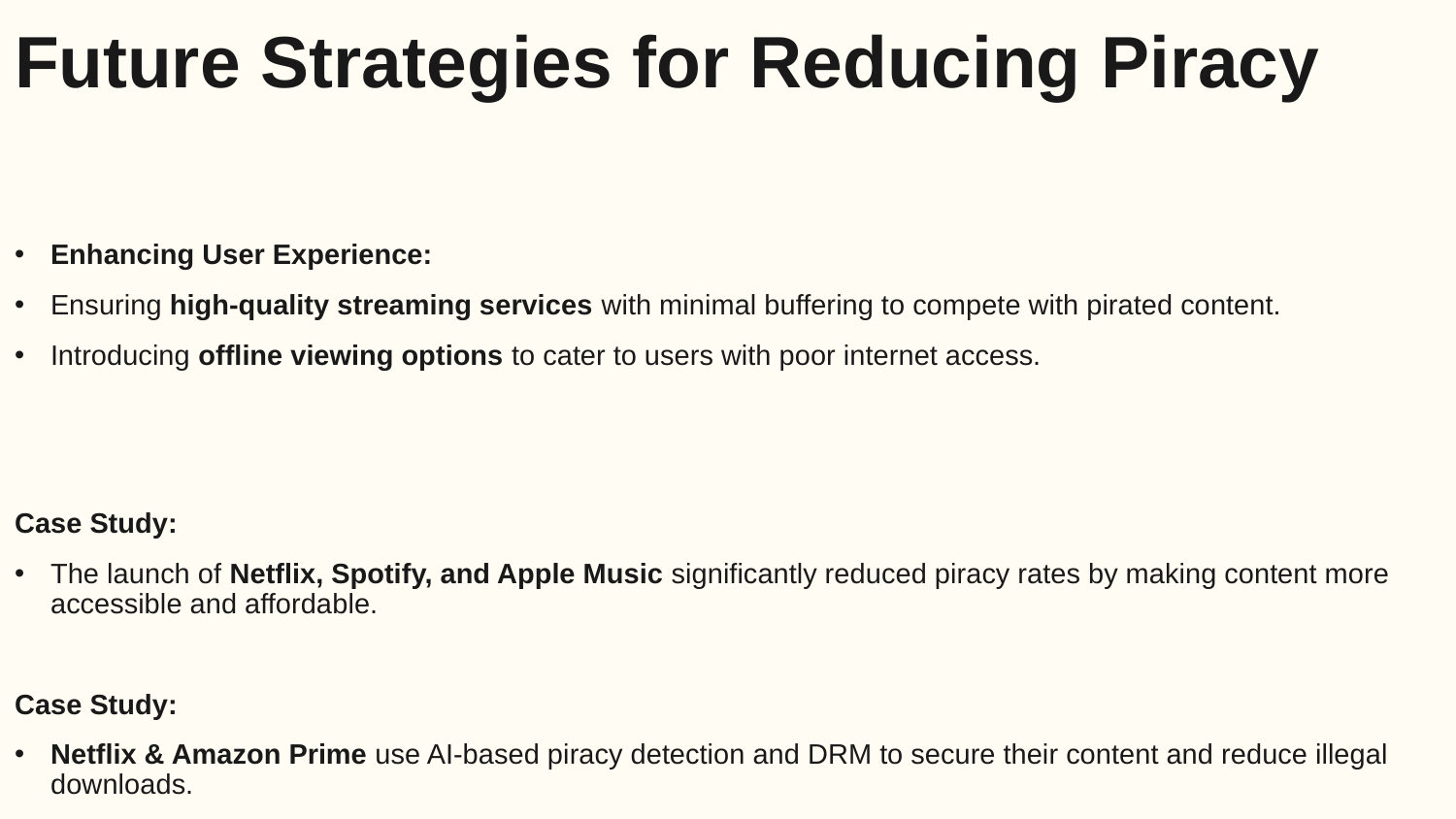

Future Strategies for Reducing Piracy

Enhancing User Experience:
Ensuring high-quality streaming services with minimal buffering to compete with pirated content.
Introducing offline viewing options to cater to users with poor internet access.

Case Study:
The launch of Netflix, Spotify, and Apple Music significantly reduced piracy rates by making content more accessible and affordable.

Case Study:
Netflix & Amazon Prime use AI-based piracy detection and DRM to secure their content and reduce illegal downloads.